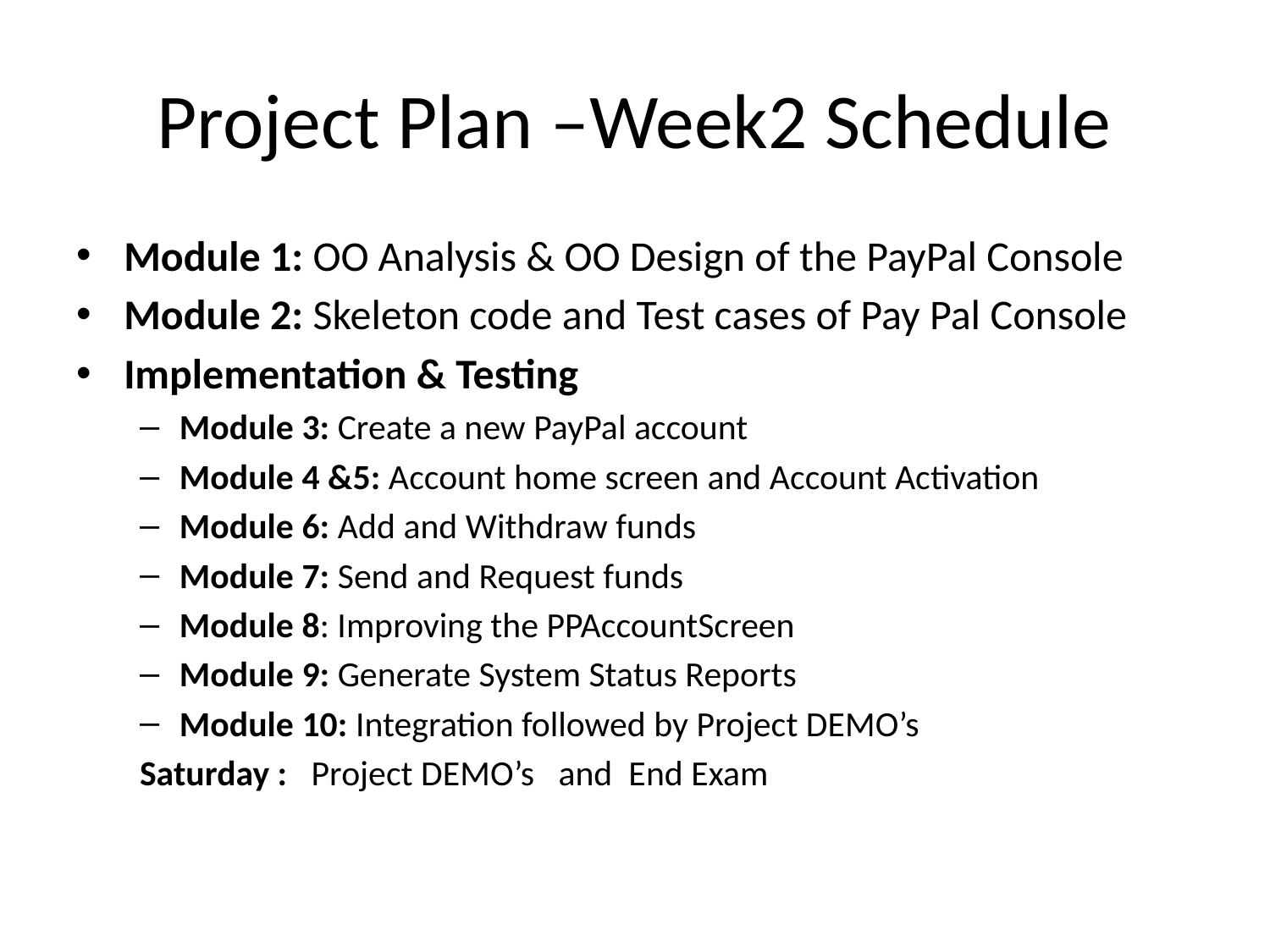

# Project Plan –Week2 Schedule
Module 1: OO Analysis & OO Design of the PayPal Console
Module 2: Skeleton code and Test cases of Pay Pal Console
Implementation & Testing
Module 3: Create a new PayPal account
Module 4 &5: Account home screen and Account Activation
Module 6: Add and Withdraw funds
Module 7: Send and Request funds
Module 8: Improving the PPAccountScreen
Module 9: Generate System Status Reports
Module 10: Integration followed by Project DEMO’s
Saturday :   Project DEMO’s   and  End Exam